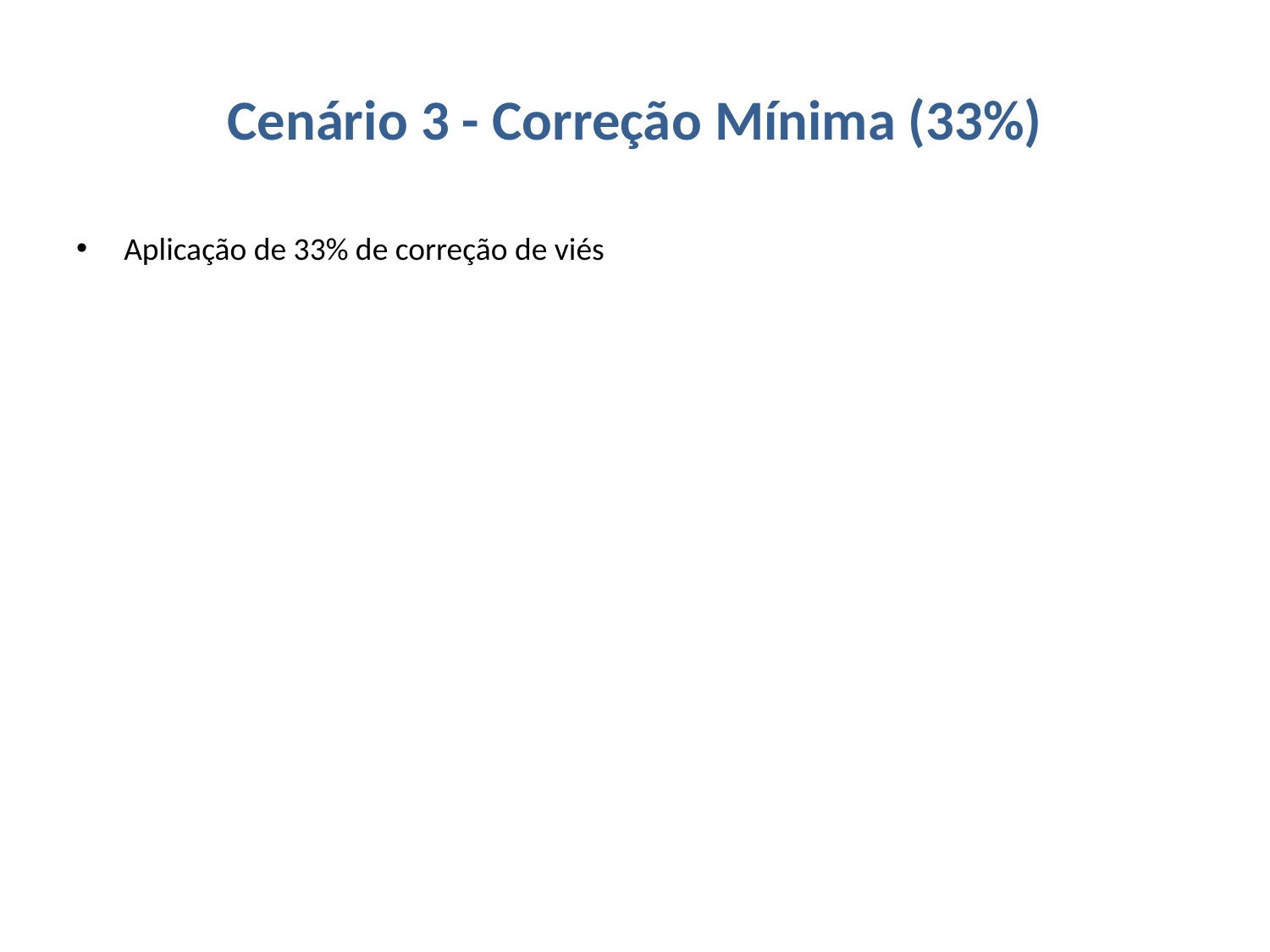

# Cenário 3 - Correção Mínima (33%)
Aplicação de 33% de correção de viés